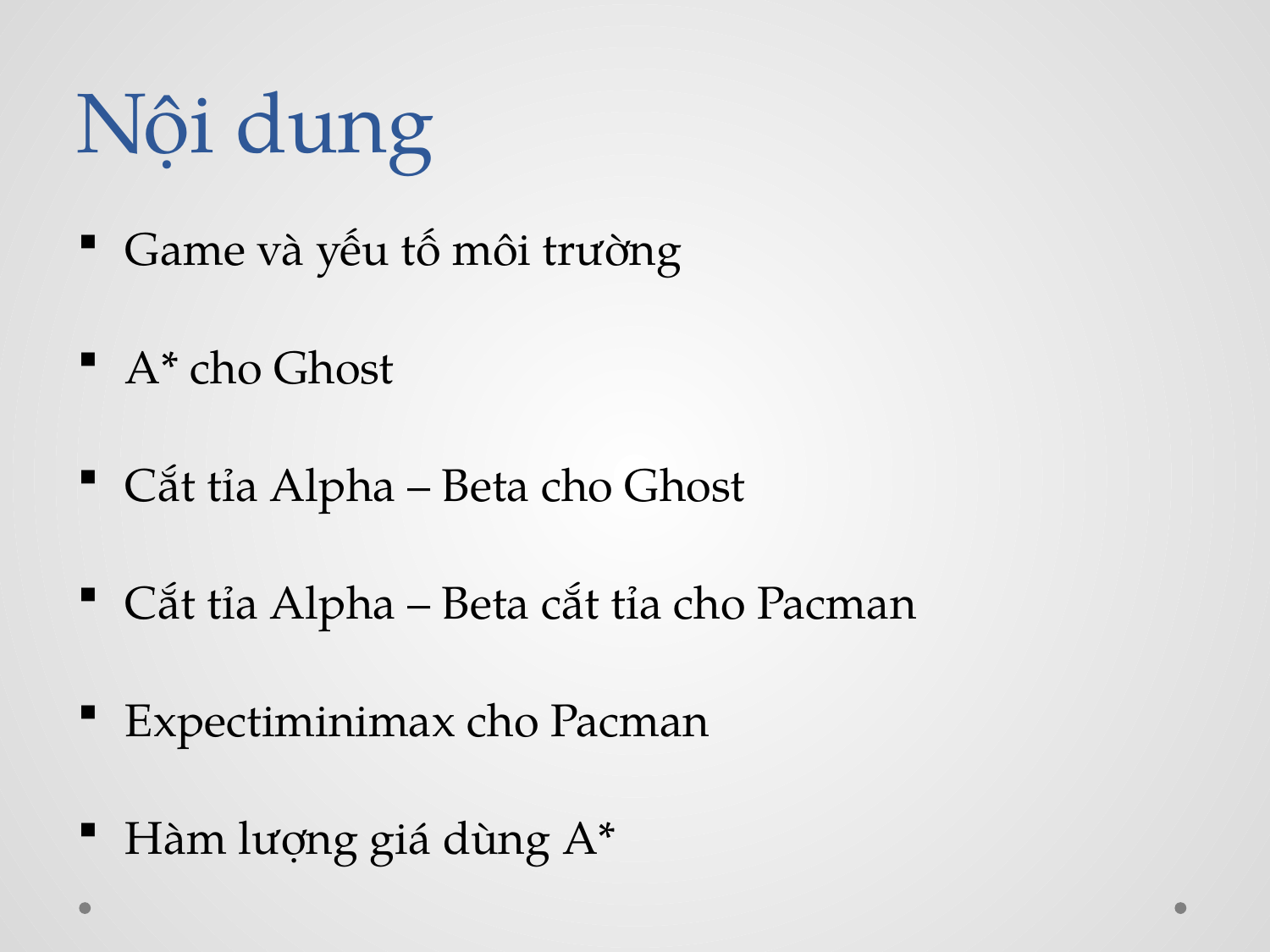

# Nội dung
Game và yếu tố môi trường
A* cho Ghost
Cắt tỉa Alpha – Beta cho Ghost
Cắt tỉa Alpha – Beta cắt tỉa cho Pacman
Expectiminimax cho Pacman
Hàm lượng giá dùng A*